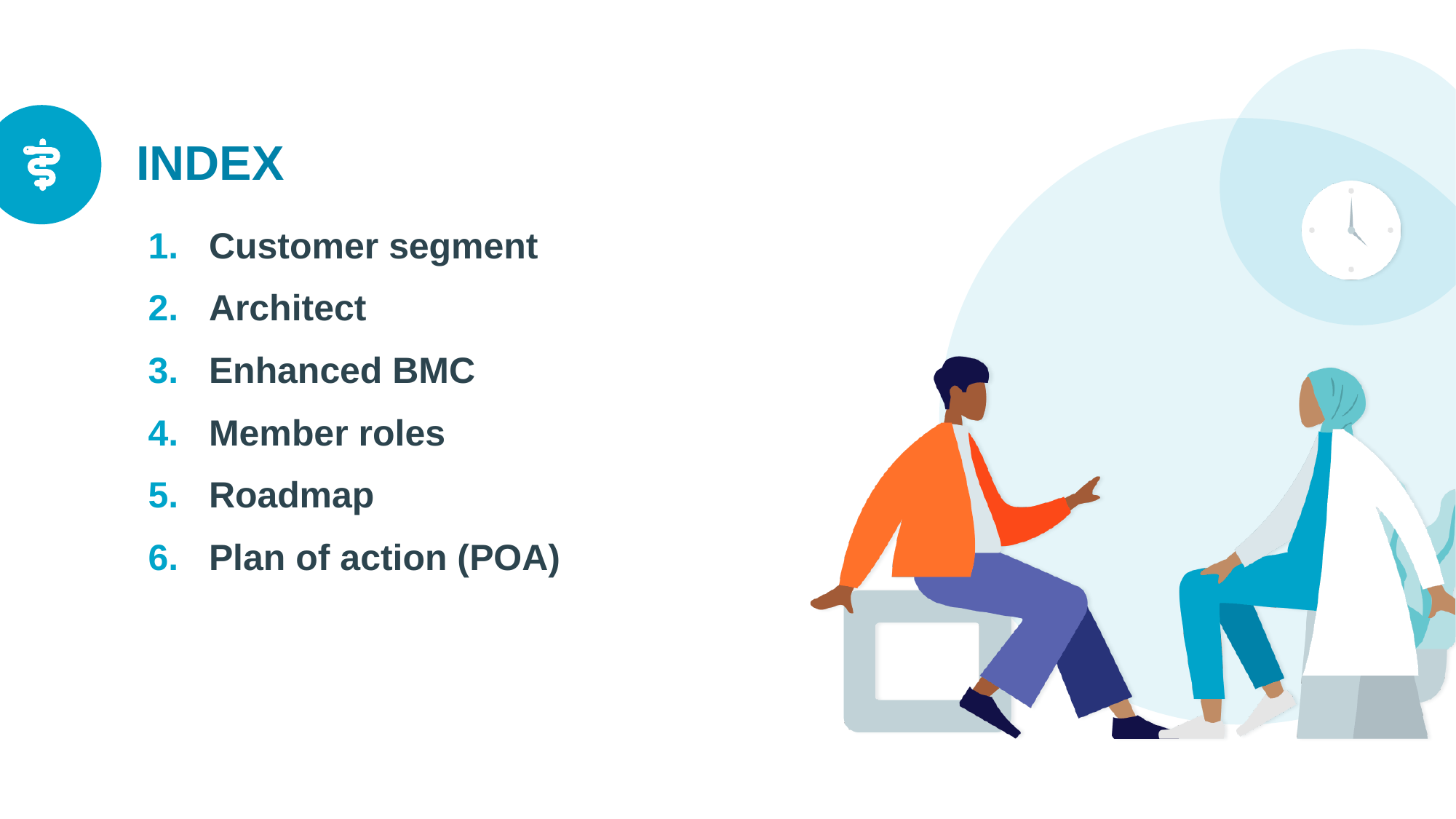

# INDEX
Customer segment
Architect
Enhanced BMC
Member roles
Roadmap
Plan of action (POA)